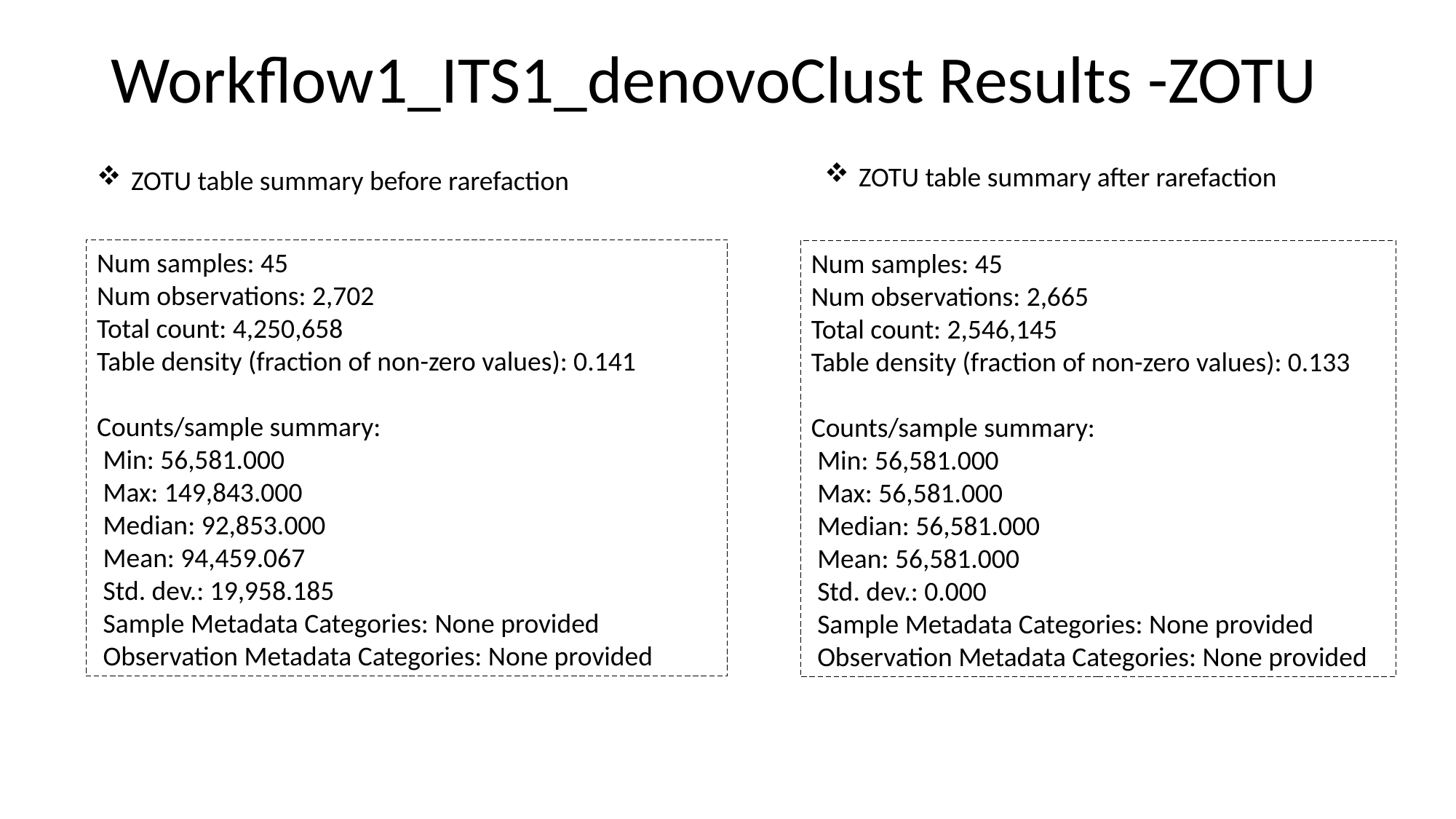

Workflow1_ITS1_denovoClust Results -ZOTU
ZOTU table summary after rarefaction
ZOTU table summary before rarefaction
Num samples: 45
Num observations: 2,702
Total count: 4,250,658
Table density (fraction of non-zero values): 0.141

Counts/sample summary:
 Min: 56,581.000
 Max: 149,843.000
 Median: 92,853.000
 Mean: 94,459.067
 Std. dev.: 19,958.185
 Sample Metadata Categories: None provided
 Observation Metadata Categories: None provided
Num samples: 45
Num observations: 2,665
Total count: 2,546,145
Table density (fraction of non-zero values): 0.133

Counts/sample summary:
 Min: 56,581.000
 Max: 56,581.000
 Median: 56,581.000
 Mean: 56,581.000
 Std. dev.: 0.000
 Sample Metadata Categories: None provided
 Observation Metadata Categories: None provided